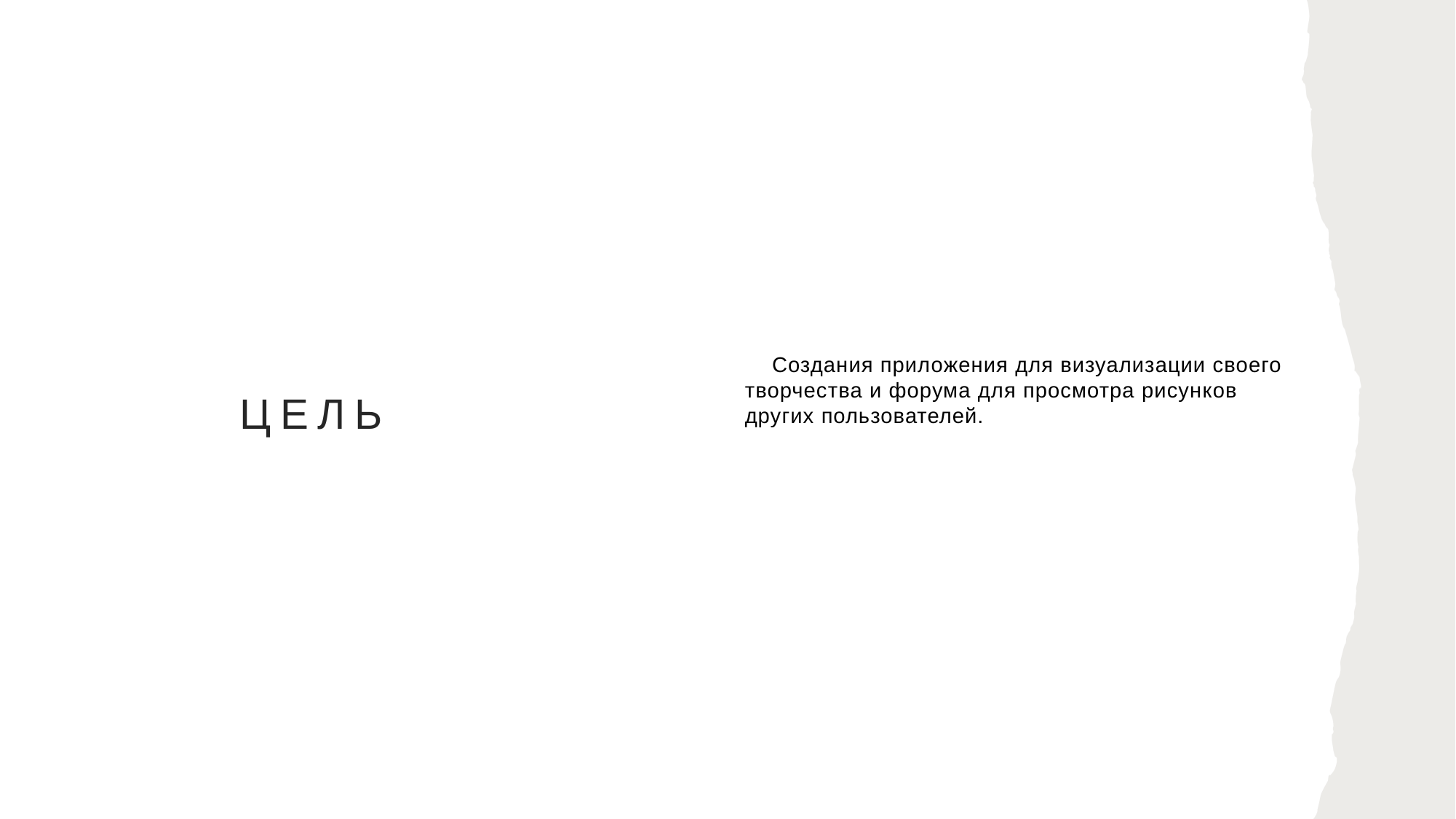

Создания приложения для визуализации своего творчества и форума для просмотра рисунков других пользователей.

# Цель